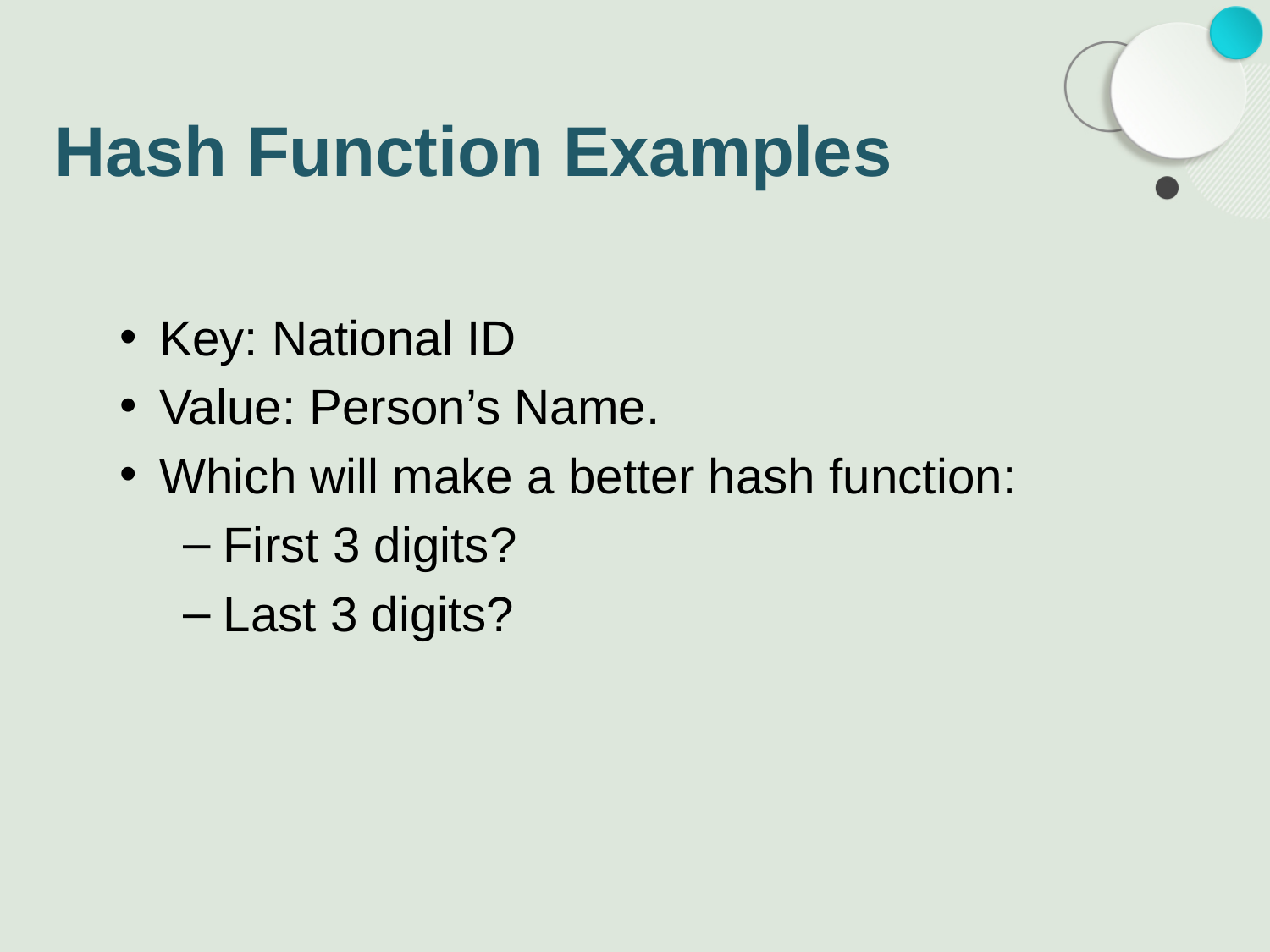

# Hash Function Examples
Key: National ID
Value: Person’s Name.
Which will make a better hash function:
First 3 digits?
Last 3 digits?